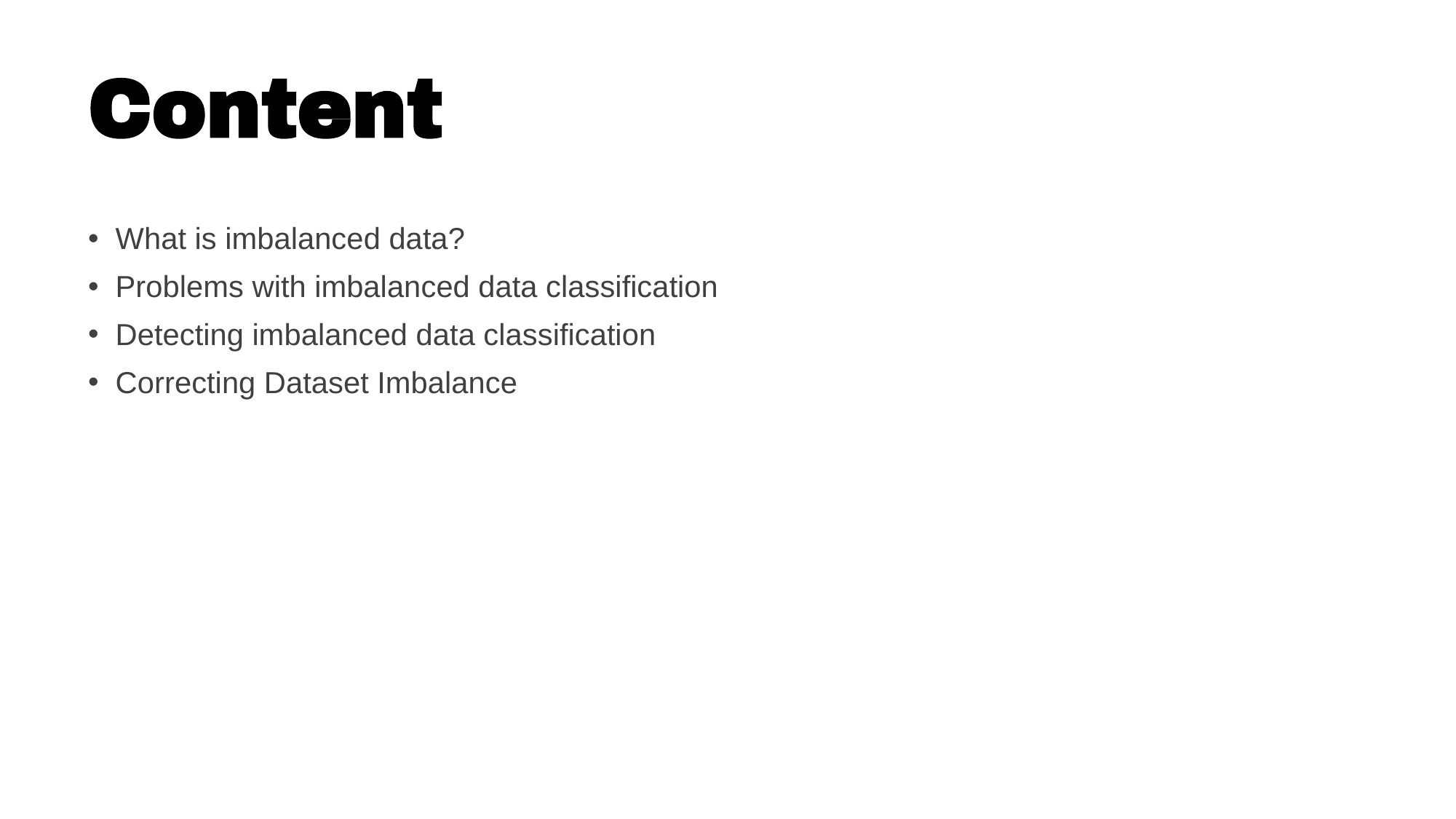

# Content
What is imbalanced data?
Problems with imbalanced data classification
Detecting imbalanced data classification
Correcting Dataset Imbalance